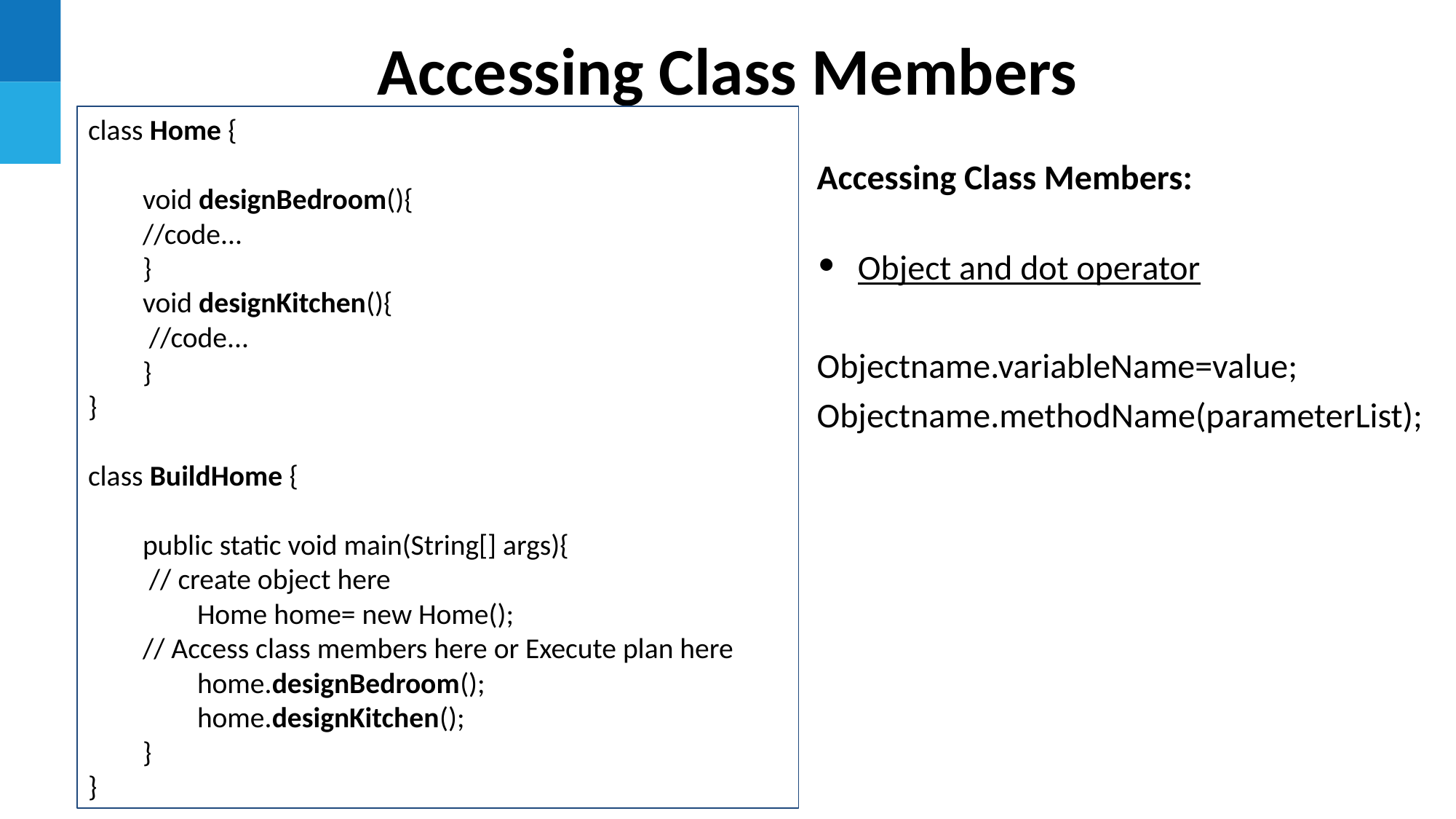

Accessing Class Members

class Home {

void designBedroom(){
//code...
}
void designKitchen(){
 //code...
}
}

class BuildHome {

public static void main(String[] args){
 // create object here
Home home= new Home();
// Access class members here or Execute plan here
home.designBedroom();
home.designKitchen();
}
}
Accessing Class Members:

Object and dot operator

Objectname.variableName=value;
Objectname.methodName(parameterList);